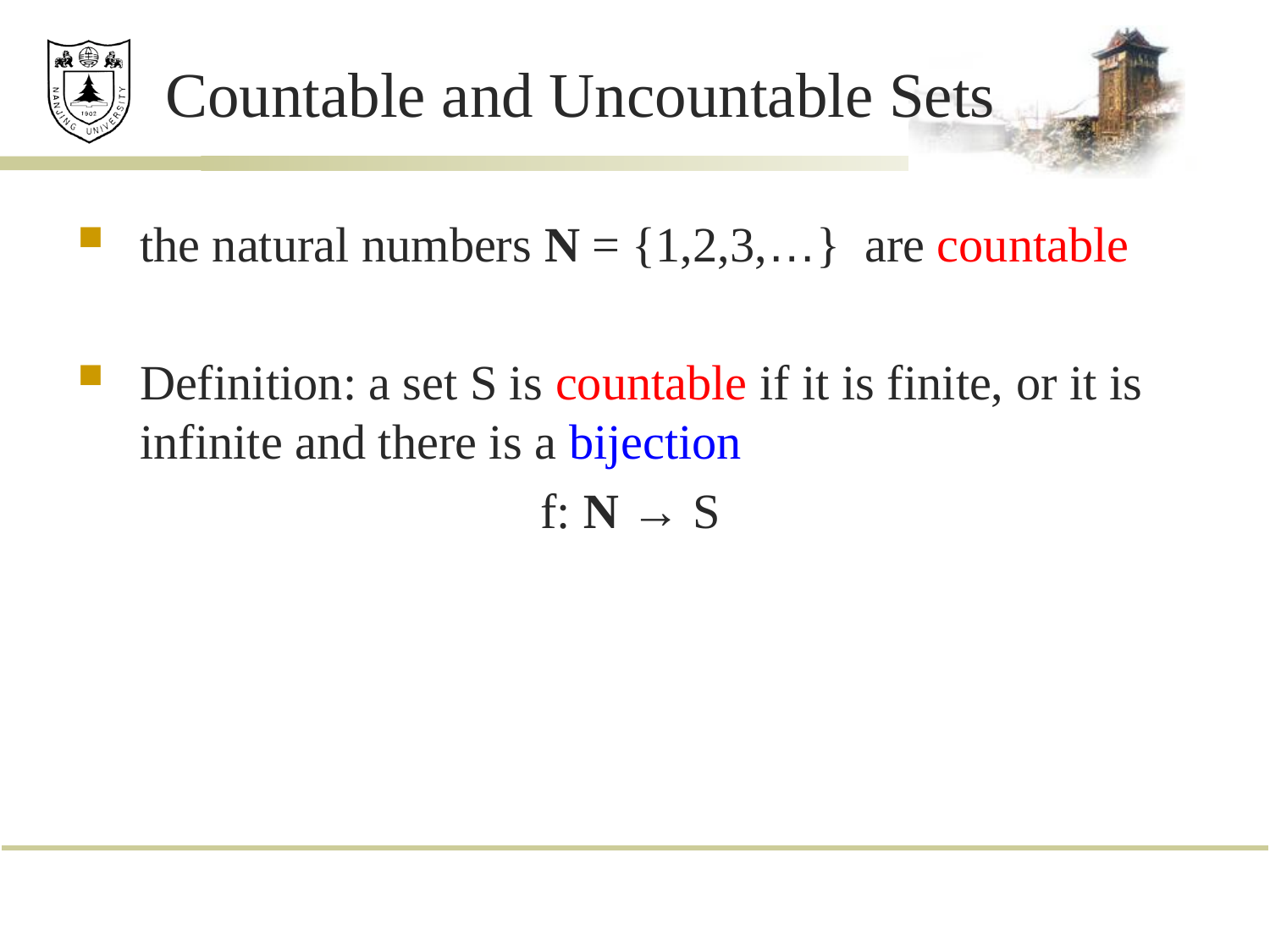

# Countable and Uncountable Sets
the natural numbers N = {1,2,3,…}  are countable

Definition: a set S is countable if it is finite, or it is infinite and there is a bijection
f: N → S